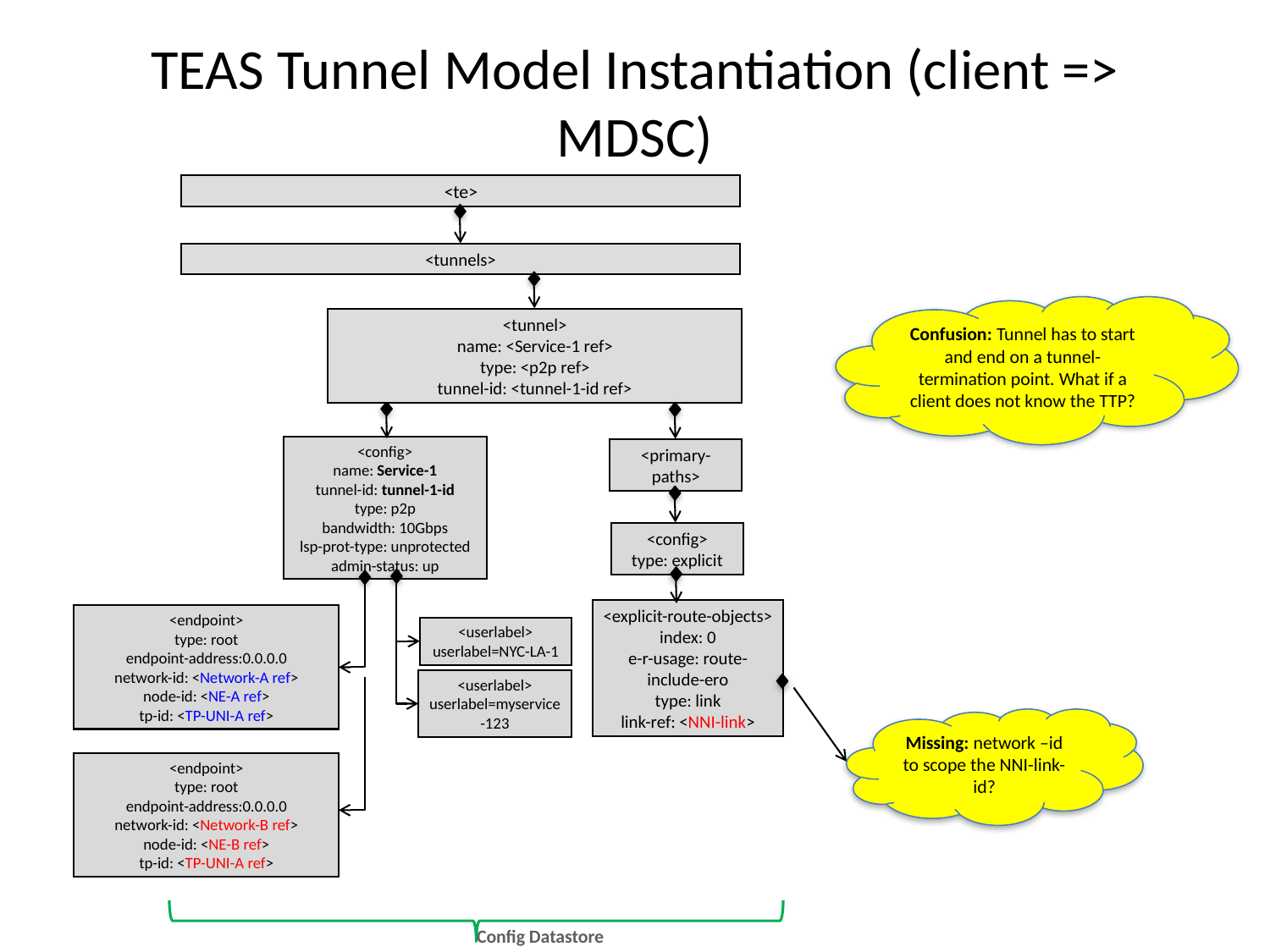

# TEAS Tunnel Model Instantiation (client => MDSC)
<te>

<tunnels>

Confusion: Tunnel has to start and end on a tunnel-termination point. What if a client does not know the TTP?
<tunnel>
name: <Service-1 ref>
type: <p2p ref>
tunnel-id: <tunnel-1-id ref>

<config>
name: Service-1
tunnel-id: tunnel-1-id
type: p2p
bandwidth: 10Gbps
lsp-prot-type: unprotected
admin-status: up
<primary-paths>

<config>
type: explicit

<explicit-route-objects>
index: 0
e-r-usage: route-include-ero
type: link
link-ref: <NNI-link>
<endpoint>
type: root
endpoint-address:0.0.0.0
network-id: <Network-A ref>
node-id: <NE-A ref>
tp-id: <TP-UNI-A ref>

<userlabel>
userlabel=NYC-LA-1
<userlabel>
userlabel=myservice-123

Missing: network –id to scope the NNI-link-id?
<endpoint>
type: root
endpoint-address:0.0.0.0
network-id: <Network-B ref>
node-id: <NE-B ref>
tp-id: <TP-UNI-A ref>
Config Datastore